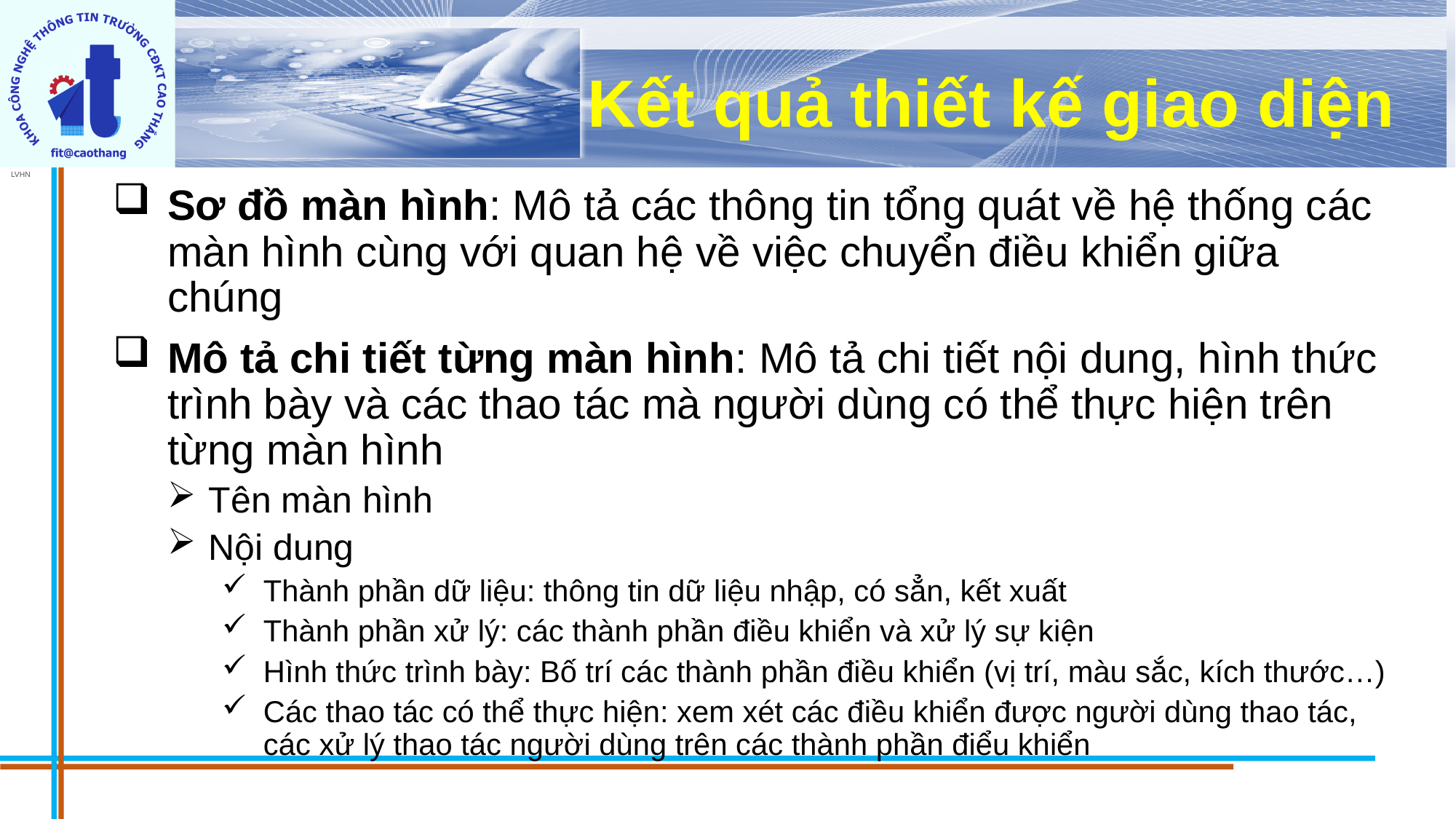

# Kết quả thiết kế giao diện
Sơ đồ màn hình: Mô tả các thông tin tổng quát về hệ thống các màn hình cùng với quan hệ về việc chuyển điều khiển giữa chúng
Mô tả chi tiết từng màn hình: Mô tả chi tiết nội dung, hình thức trình bày và các thao tác mà người dùng có thể thực hiện trên từng màn hình
Tên màn hình
Nội dung
Thành phần dữ liệu: thông tin dữ liệu nhập, có sẳn, kết xuất
Thành phần xử lý: các thành phần điều khiển và xử lý sự kiện
Hình thức trình bày: Bố trí các thành phần điều khiển (vị trí, màu sắc, kích thước…)
Các thao tác có thể thực hiện: xem xét các điều khiển được người dùng thao tác, các xử lý thao tác người dùng trên các thành phần điểu khiển